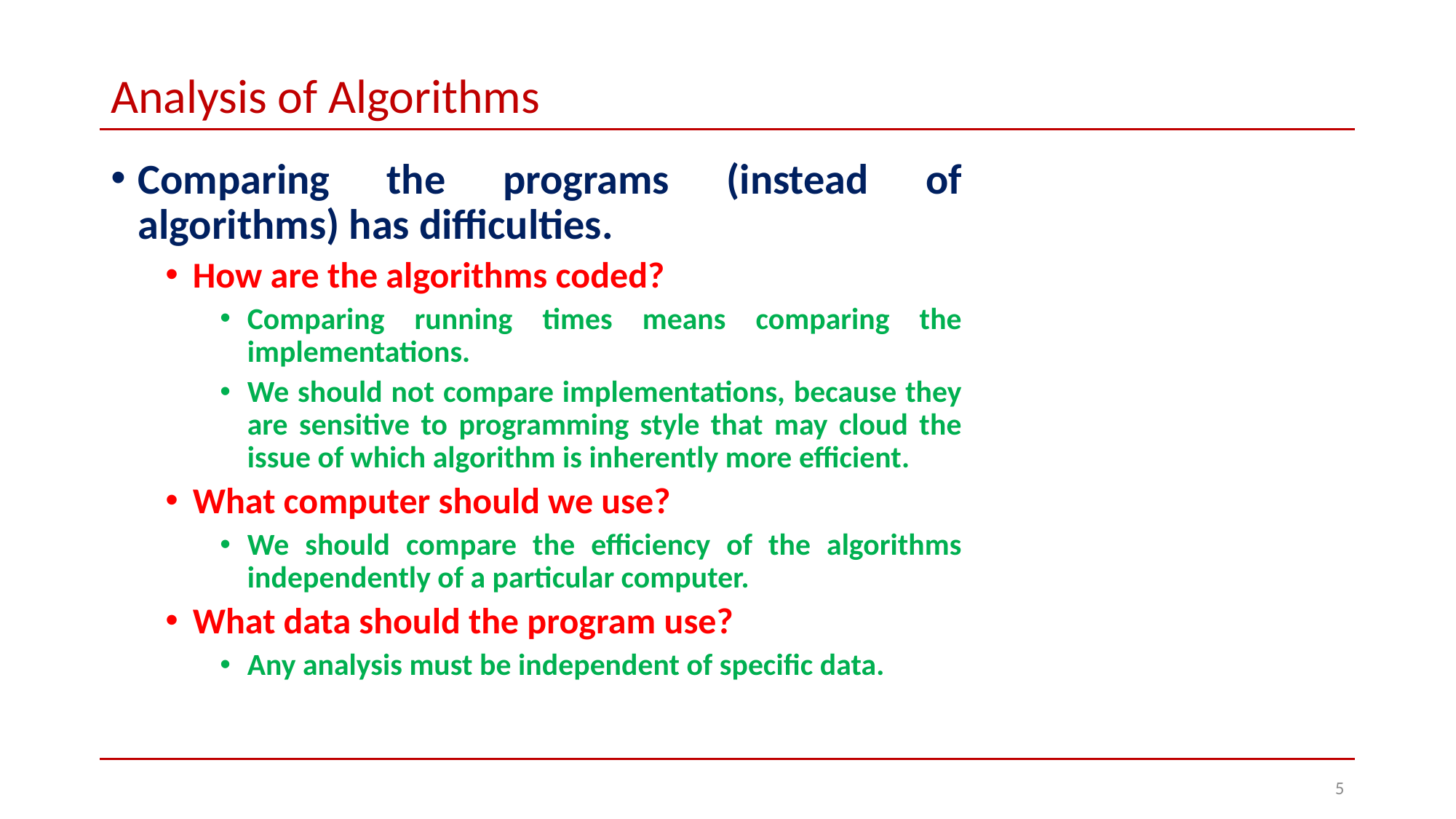

# Analysis of Algorithms
Comparing the programs (instead of algorithms) has difficulties.
How are the algorithms coded?
Comparing running times means comparing the implementations.
We should not compare implementations, because they are sensitive to programming style that may cloud the issue of which algorithm is inherently more efficient.
What computer should we use?
We should compare the efficiency of the algorithms independently of a particular computer.
What data should the program use?
Any analysis must be independent of specific data.
5